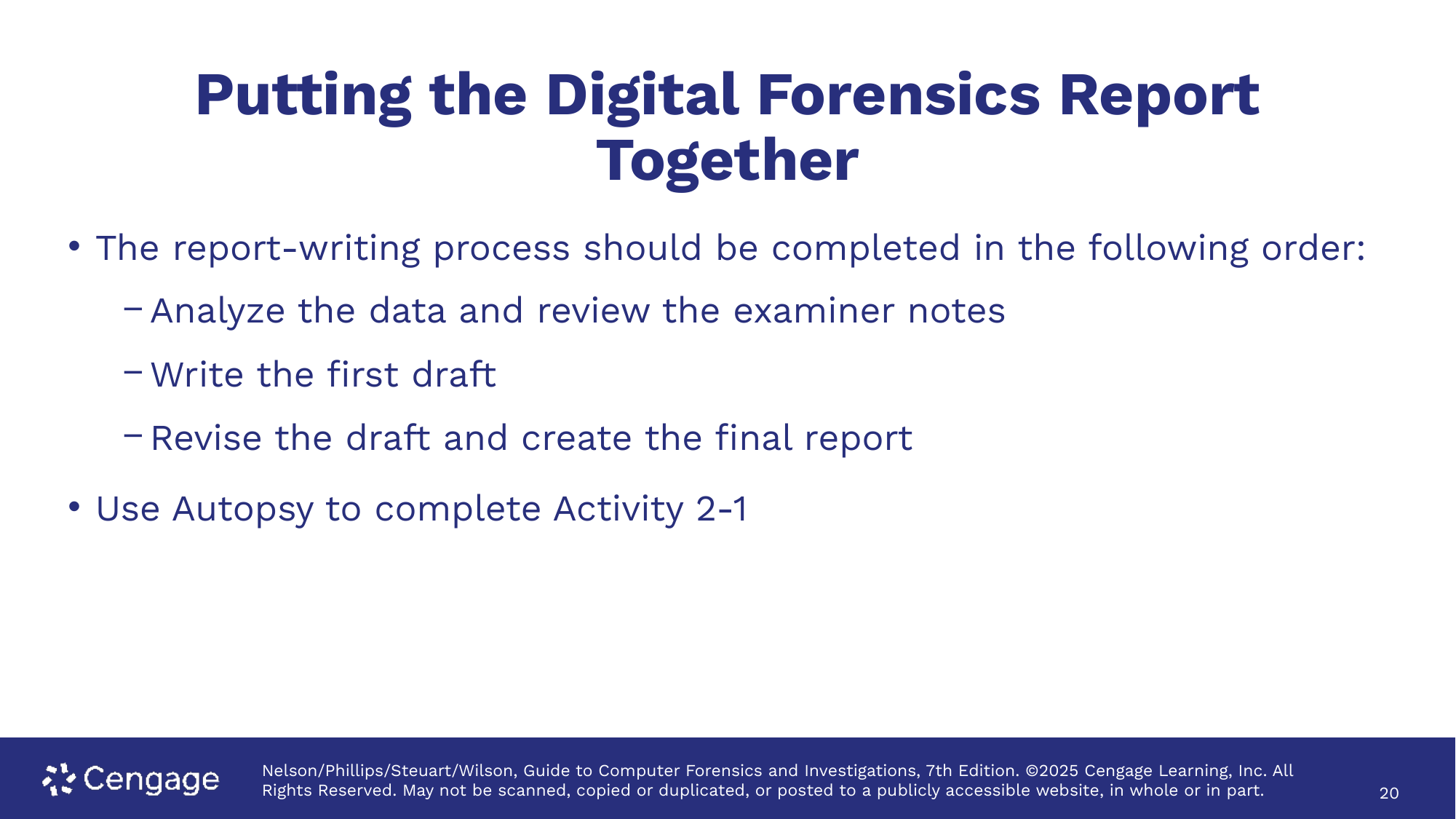

# Putting the Digital Forensics Report Together
The report-writing process should be completed in the following order:
Analyze the data and review the examiner notes
Write the first draft
Revise the draft and create the final report
Use Autopsy to complete Activity 2-1